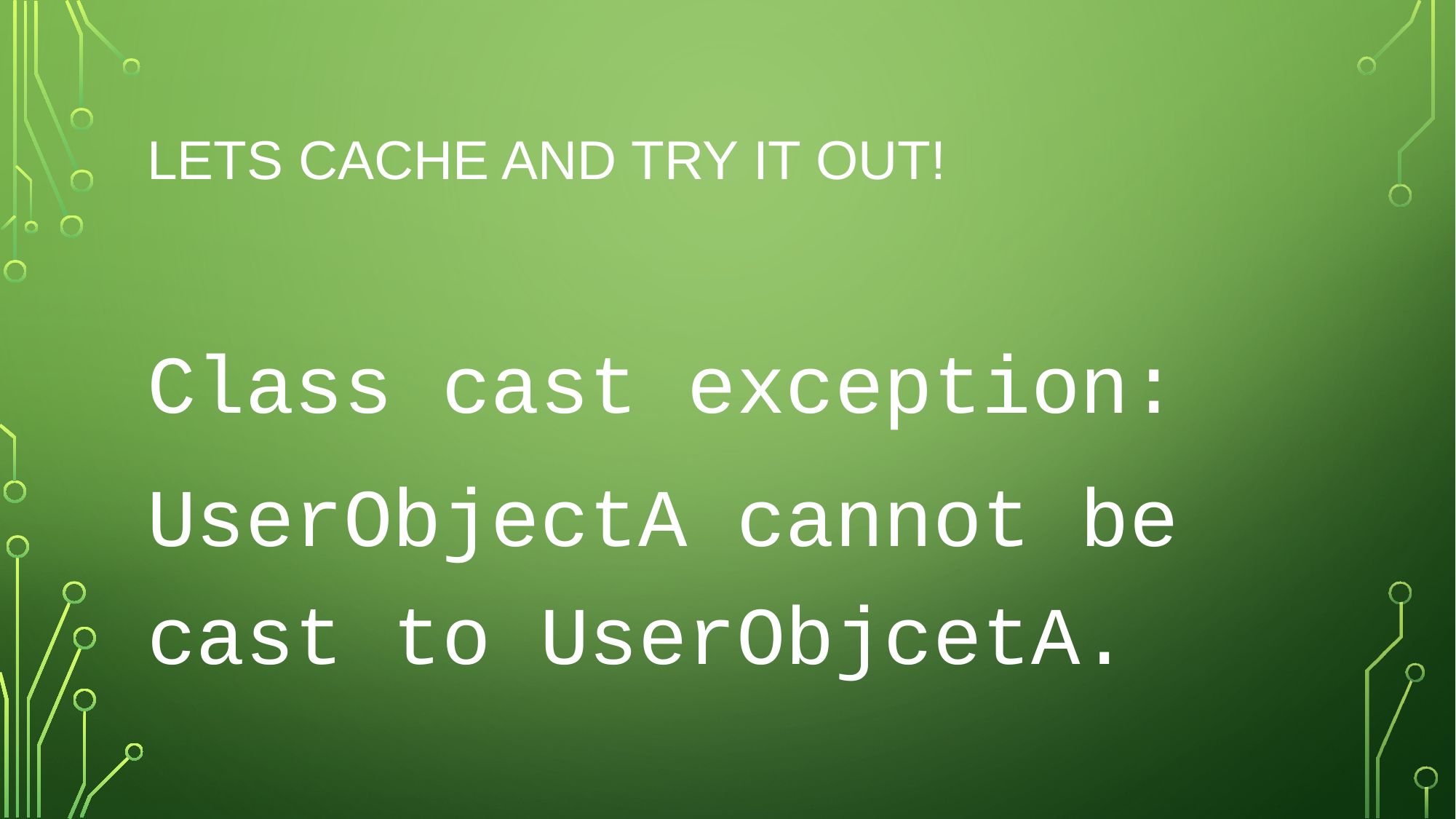

# Lets cache and try it out!
Class cast exception:
UserObjectA cannot be cast to UserObjcetA.